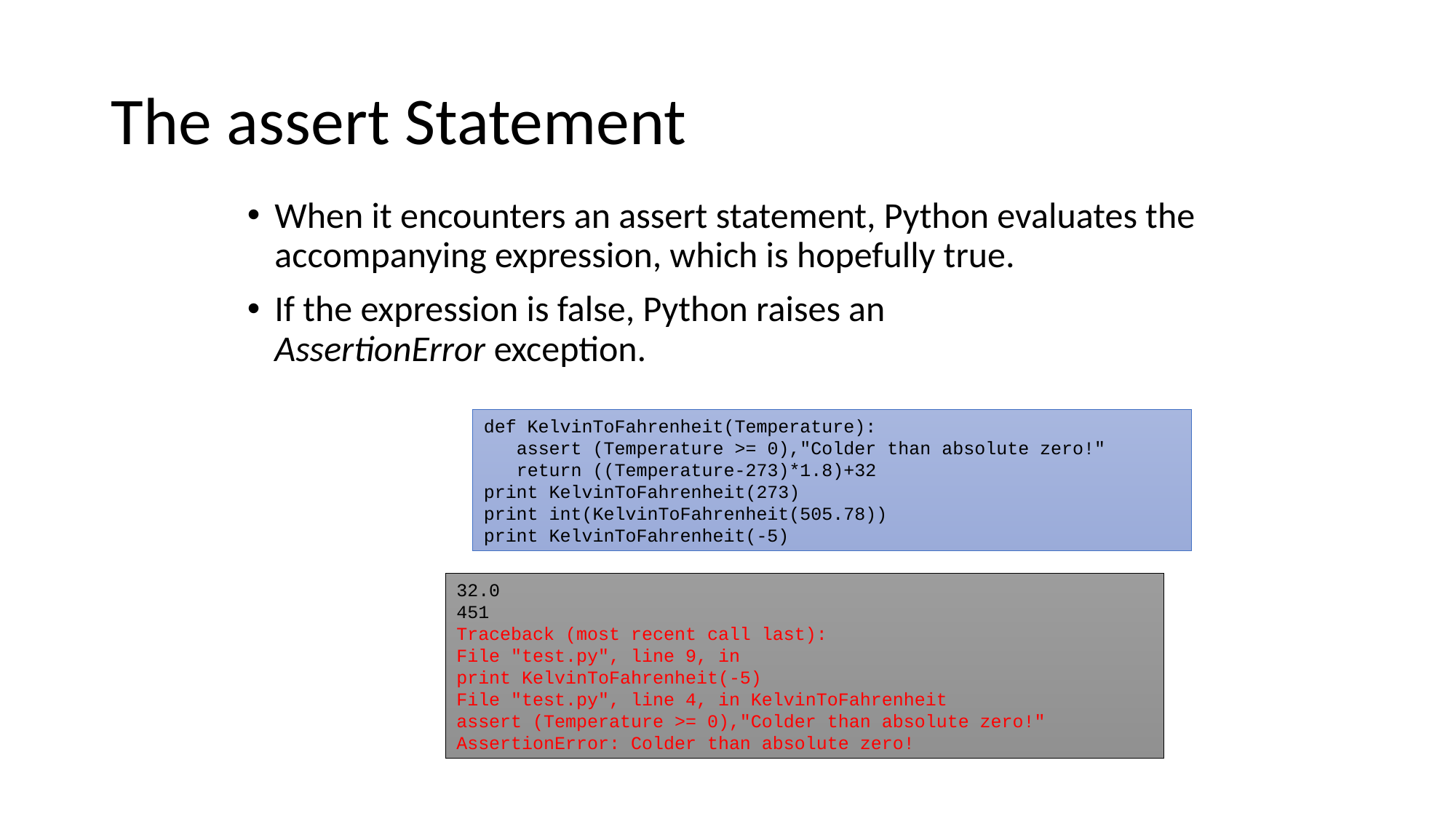

# The assert Statement
When it encounters an assert statement, Python evaluates the accompanying expression, which is hopefully true.
If the expression is false, Python raises an AssertionError exception.
def KelvinToFahrenheit(Temperature):
   assert (Temperature >= 0),"Colder than absolute zero!"
   return ((Temperature-273)*1.8)+32
print KelvinToFahrenheit(273)
print int(KelvinToFahrenheit(505.78))
print KelvinToFahrenheit(-5)
32.0
451
Traceback (most recent call last):
File "test.py", line 9, in
print KelvinToFahrenheit(-5)
File "test.py", line 4, in KelvinToFahrenheit
assert (Temperature >= 0),"Colder than absolute zero!"
AssertionError: Colder than absolute zero!